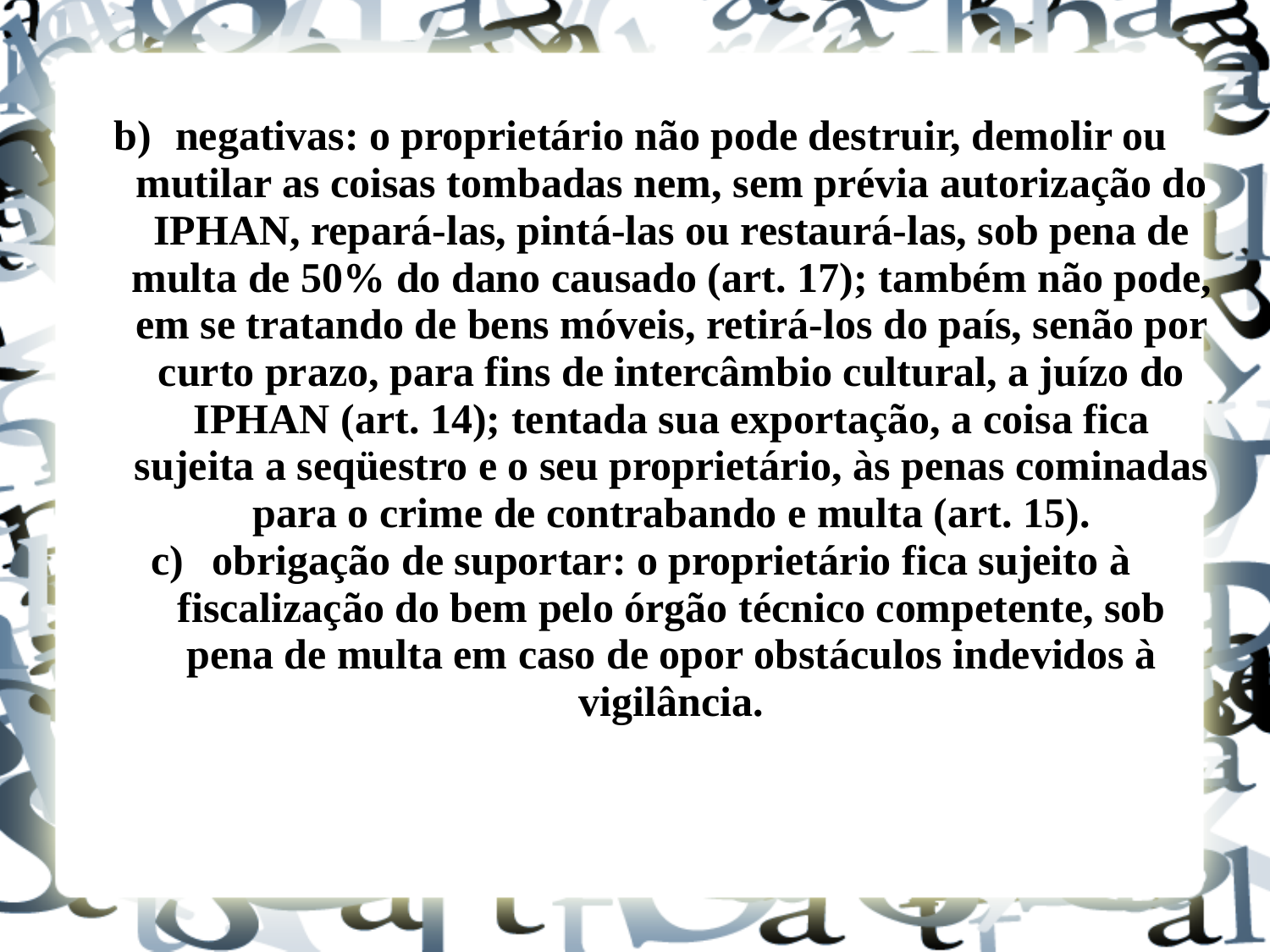

b) 	negativas: o proprietário não pode destruir, demolir ou mutilar as coisas tombadas nem, sem prévia autorização do IPHAN, repará-las, pintá-las ou restaurá-las, sob pena de multa de 50% do dano causado (art. 17); também não pode, em se tratando de bens móveis, retirá-los do país, senão por curto prazo, para fins de intercâmbio cultural, a juízo do IPHAN (art. 14); tentada sua exportação, a coisa fica sujeita a seqüestro e o seu proprietário, às penas cominadas para o crime de contrabando e multa (art. 15).
c) 	obrigação de suportar: o proprietário fica sujeito à fiscalização do bem pelo órgão técnico competente, sob pena de multa em caso de opor obstáculos indevidos à vigilância.